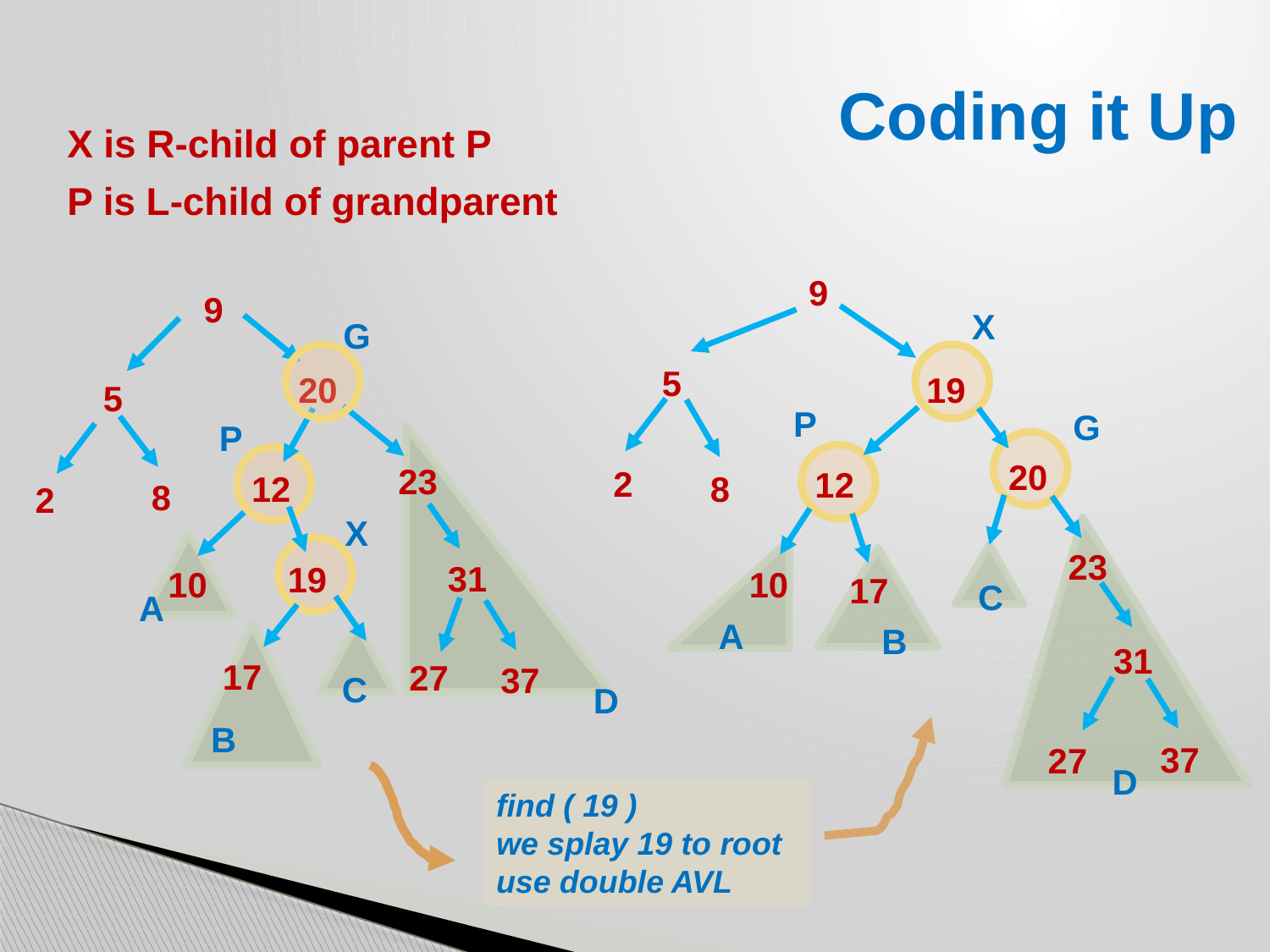

# Coding it Up
X is R-child of parent P
P is L-child of grandparent
9
5
19
20
2
12
8
23
10
17
31
37
27
9
20
5
23
12
8
2
31
19
10
17
27
37
X
G

P
G
P

X

C
A
A
B

C
D
B

D

find ( 19 )
we splay 19 to root
use double AVL